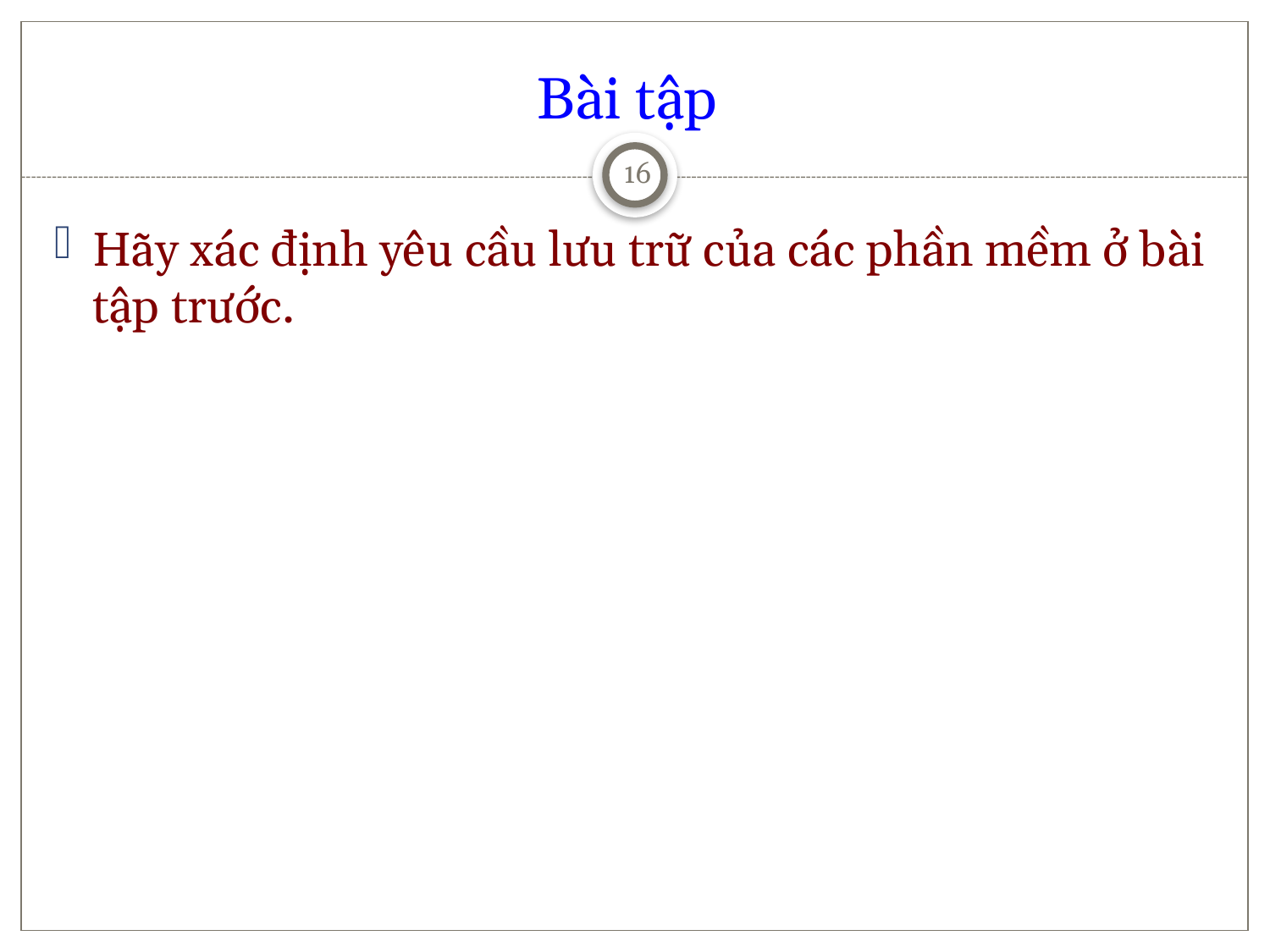

# Bài tập
16
Hãy xác định yêu cầu lưu trữ của các phần mềm ở bài tập trước.